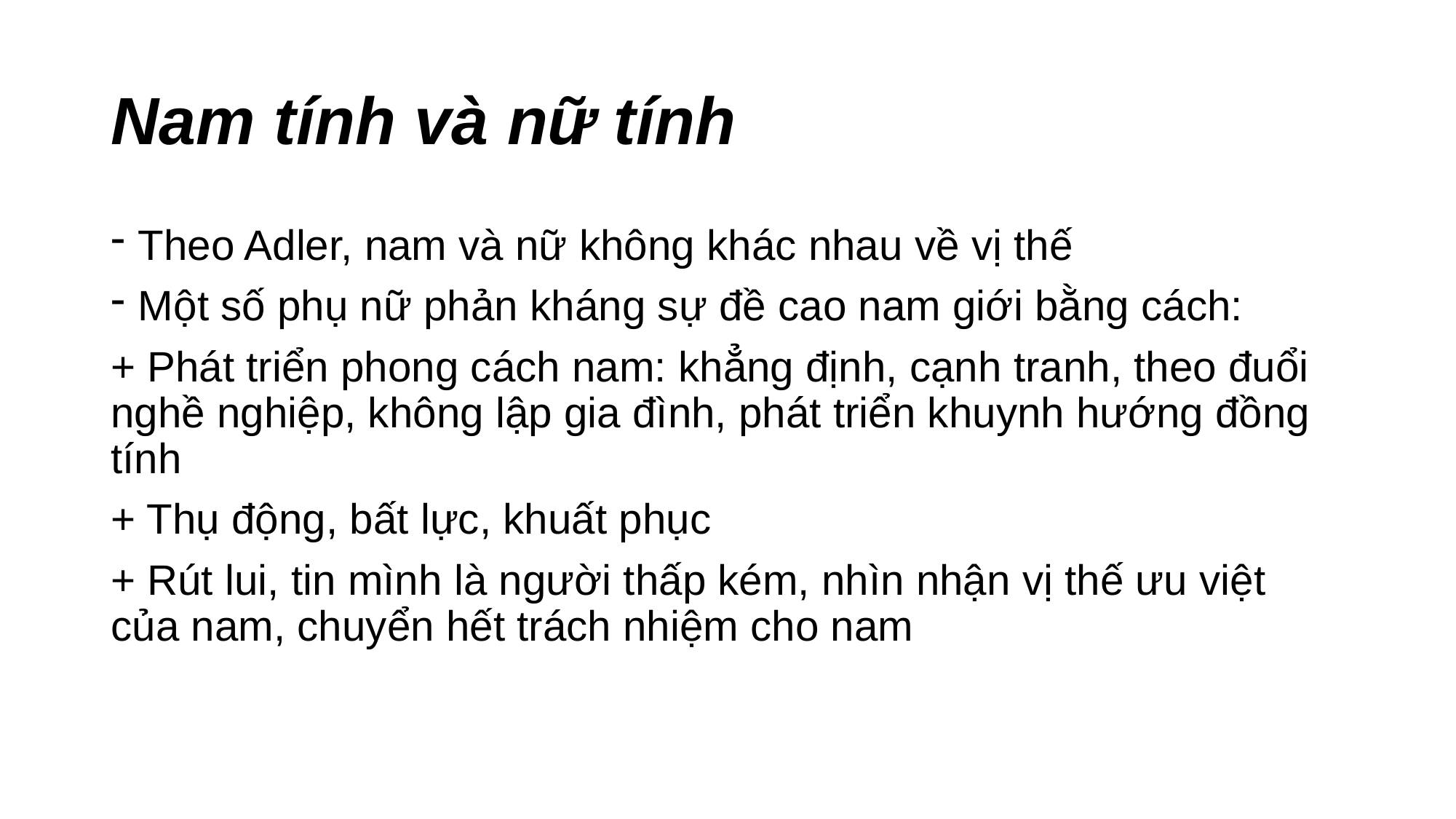

# Nam tính và nữ tính
Theo Adler, nam và nữ không khác nhau về vị thế
Một số phụ nữ phản kháng sự đề cao nam giới bằng cách:
+ Phát triển phong cách nam: khẳng định, cạnh tranh, theo đuổi nghề nghiệp, không lập gia đình, phát triển khuynh hướng đồng tính
+ Thụ động, bất lực, khuất phục
+ Rút lui, tin mình là người thấp kém, nhìn nhận vị thế ưu việt của nam, chuyển hết trách nhiệm cho nam